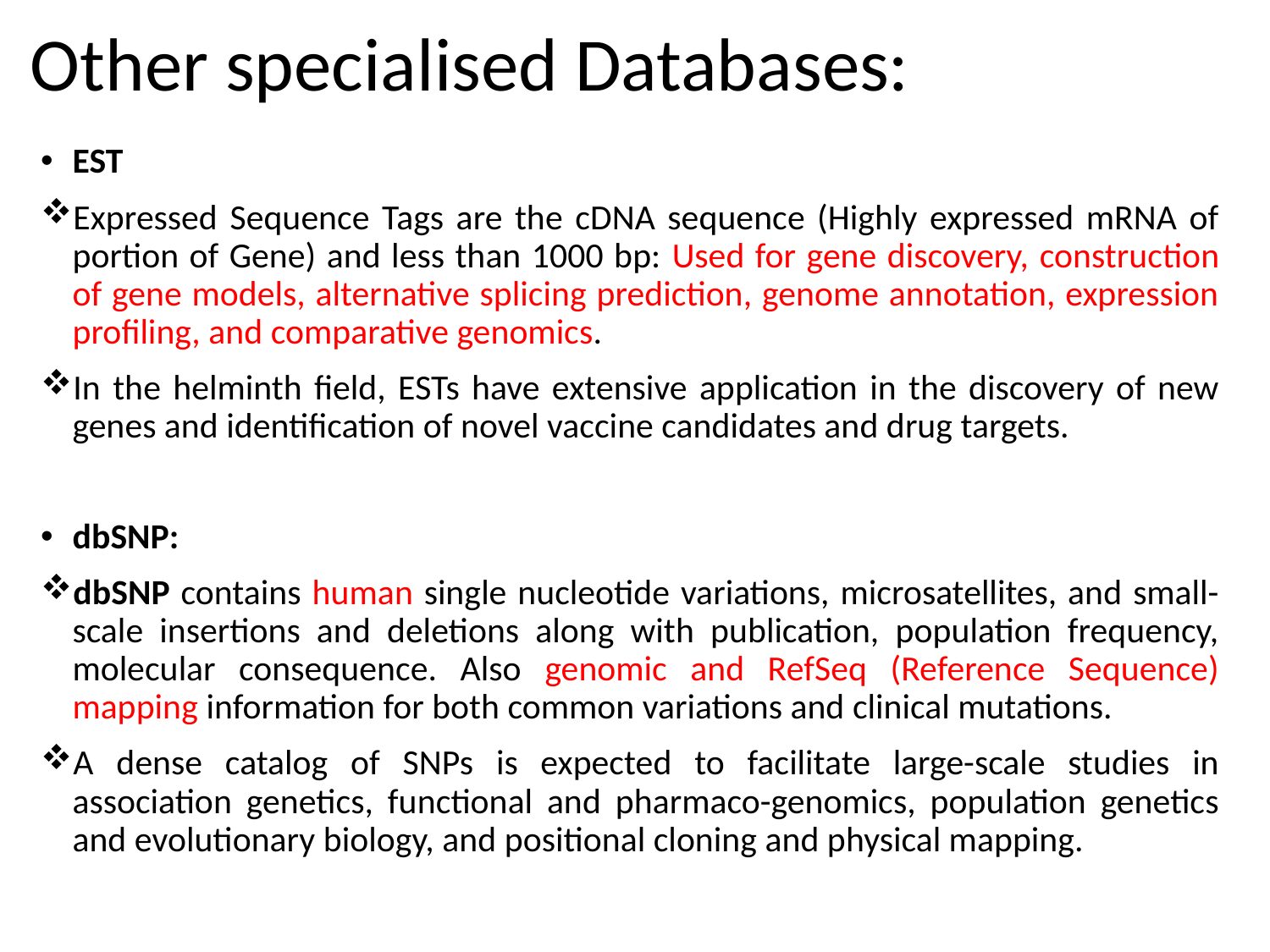

# Other specialised Databases:
EST
Expressed Sequence Tags are the cDNA sequence (Highly expressed mRNA of portion of Gene) and less than 1000 bp: Used for gene discovery, construction of gene models, alternative splicing prediction, genome annotation, expression profiling, and comparative genomics.
In the helminth field, ESTs have extensive application in the discovery of new genes and identification of novel vaccine candidates and drug targets.

dbSNP:
dbSNP contains human single nucleotide variations, microsatellites, and small-scale insertions and deletions along with publication, population frequency, molecular consequence. Also genomic and RefSeq (Reference Sequence) mapping information for both common variations and clinical mutations.
A dense catalog of SNPs is expected to facilitate large-scale studies in association genetics, functional and pharmaco-genomics, population genetics and evolutionary biology, and positional cloning and physical mapping.